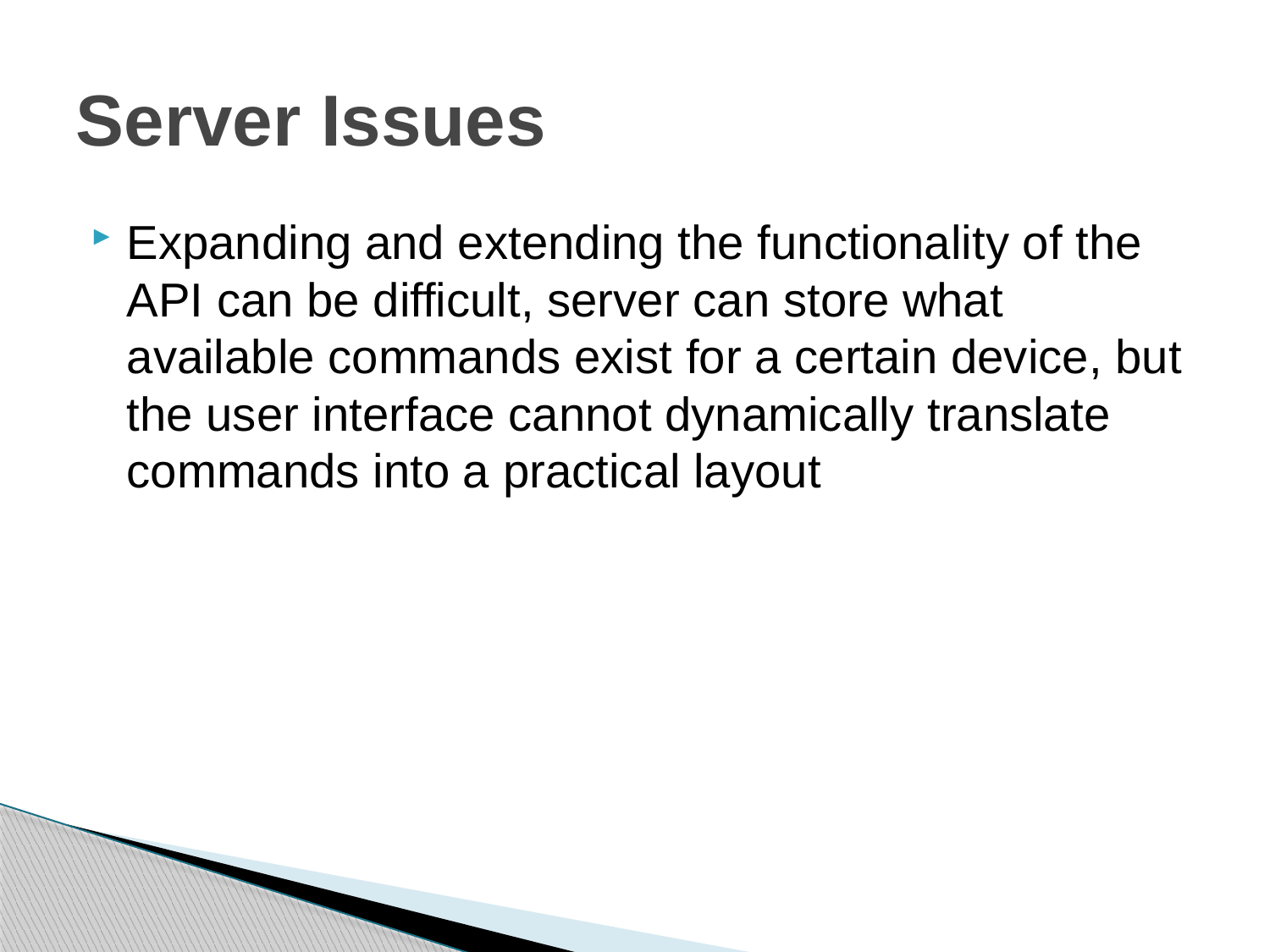

# Server Issues
Expanding and extending the functionality of the API can be difficult, server can store what available commands exist for a certain device, but the user interface cannot dynamically translate commands into a practical layout